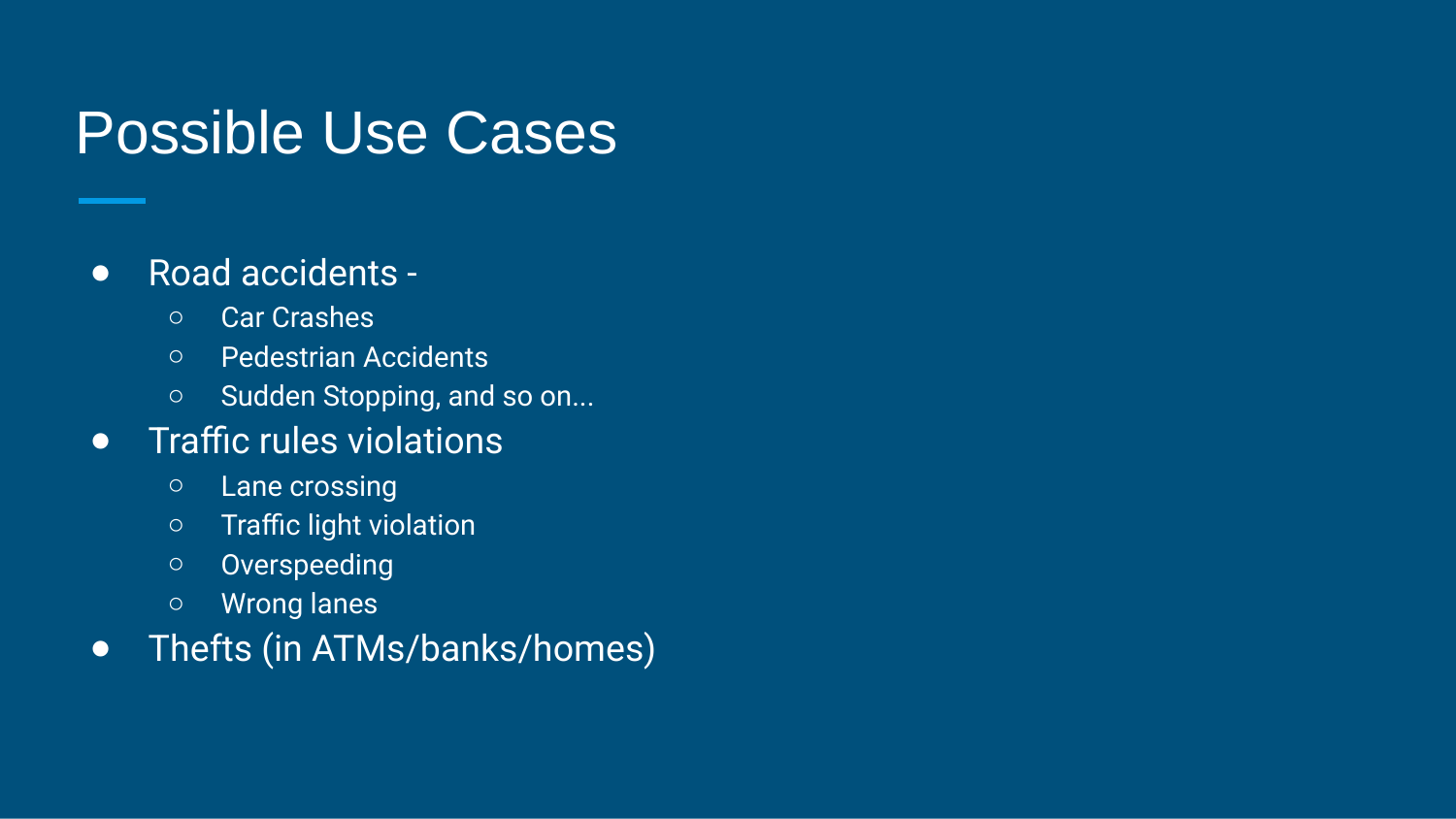

# Possible Use Cases
Road accidents -
Car Crashes
Pedestrian Accidents
Sudden Stopping, and so on...
Traﬃc rules violations
Lane crossing
Traﬃc light violation
Overspeeding
Wrong lanes
Thefts (in ATMs/banks/homes)